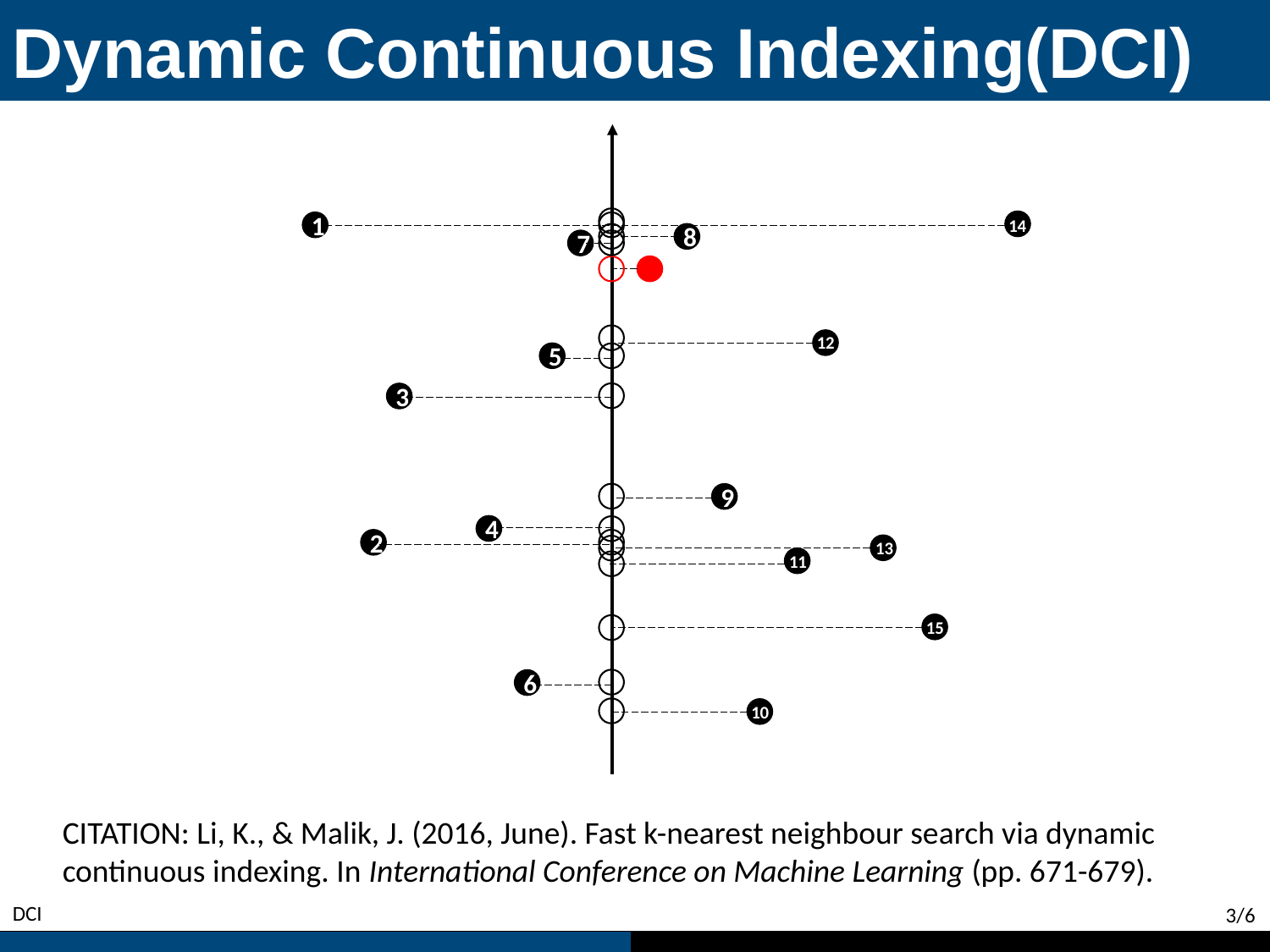

Dynamic Continuous Indexing(DCI)

14

1

8

7

12

5

3

9
4

2
13

11

15

6
10

CITATION: Li, K., & Malik, J. (2016, June). Fast k-nearest neighbour search via dynamic continuous indexing. In International Conference on Machine Learning (pp. 671-679).
DCI
3/6